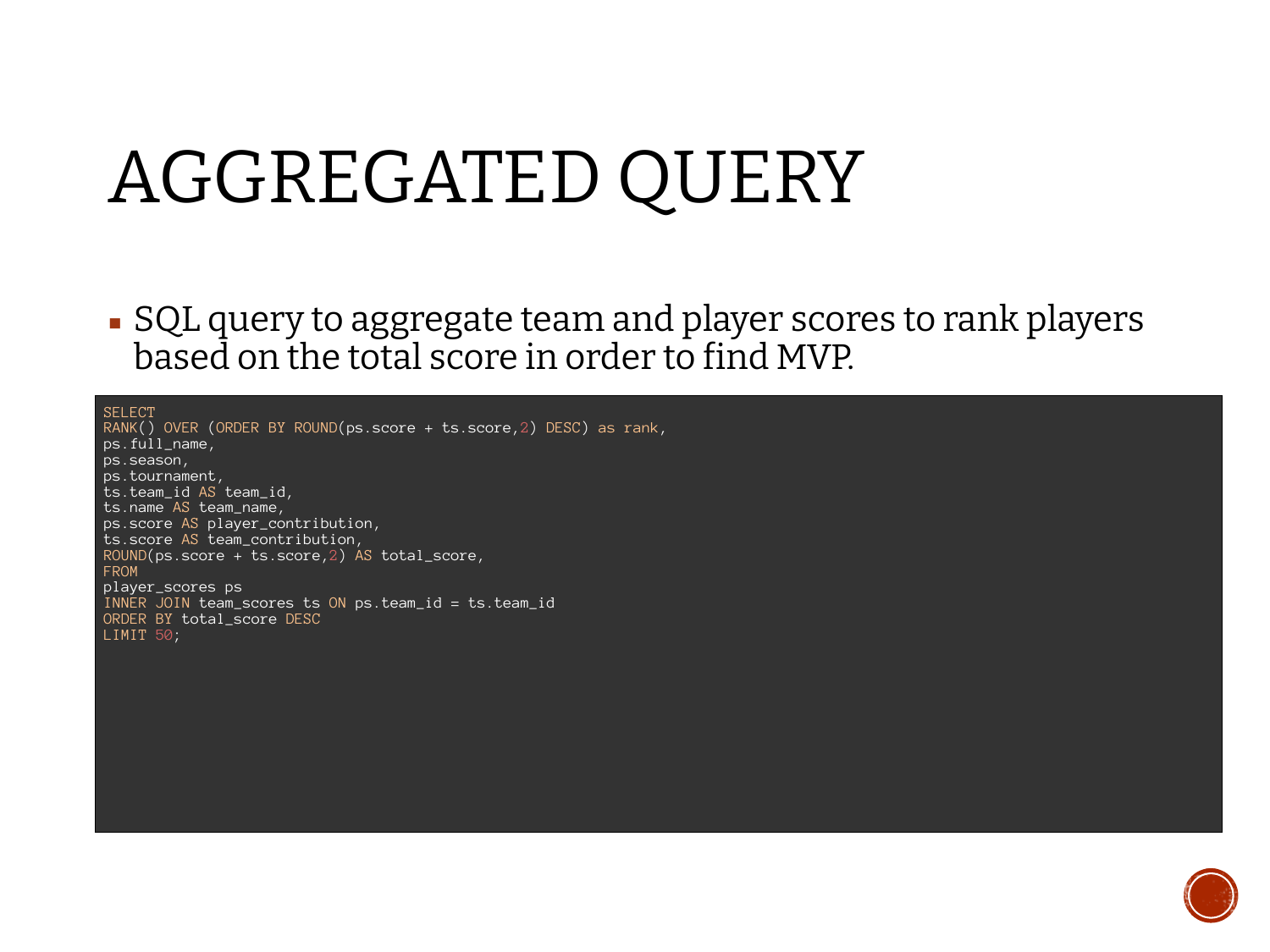

# AGGREGATED QUERY
SQL query to aggregate team and player scores to rank players based on the total score in order to find MVP.

| SELECT RANK() OVER (ORDER BY ROUND(ps.score + ts.score,2) DESC) as rank, ps.full\_name, ps.season, ps.tournament, ts.team\_id AS team\_id, ts.name AS team\_name, ps.score AS player\_contribution, ts.score AS team\_contribution, ROUND(ps.score + ts.score,2) AS total\_score, FROM player\_scores ps INNER JOIN team\_scores ts ON ps.team\_id = ts.team\_id ORDER BY total\_score DESC LIMIT 50; |
| --- |